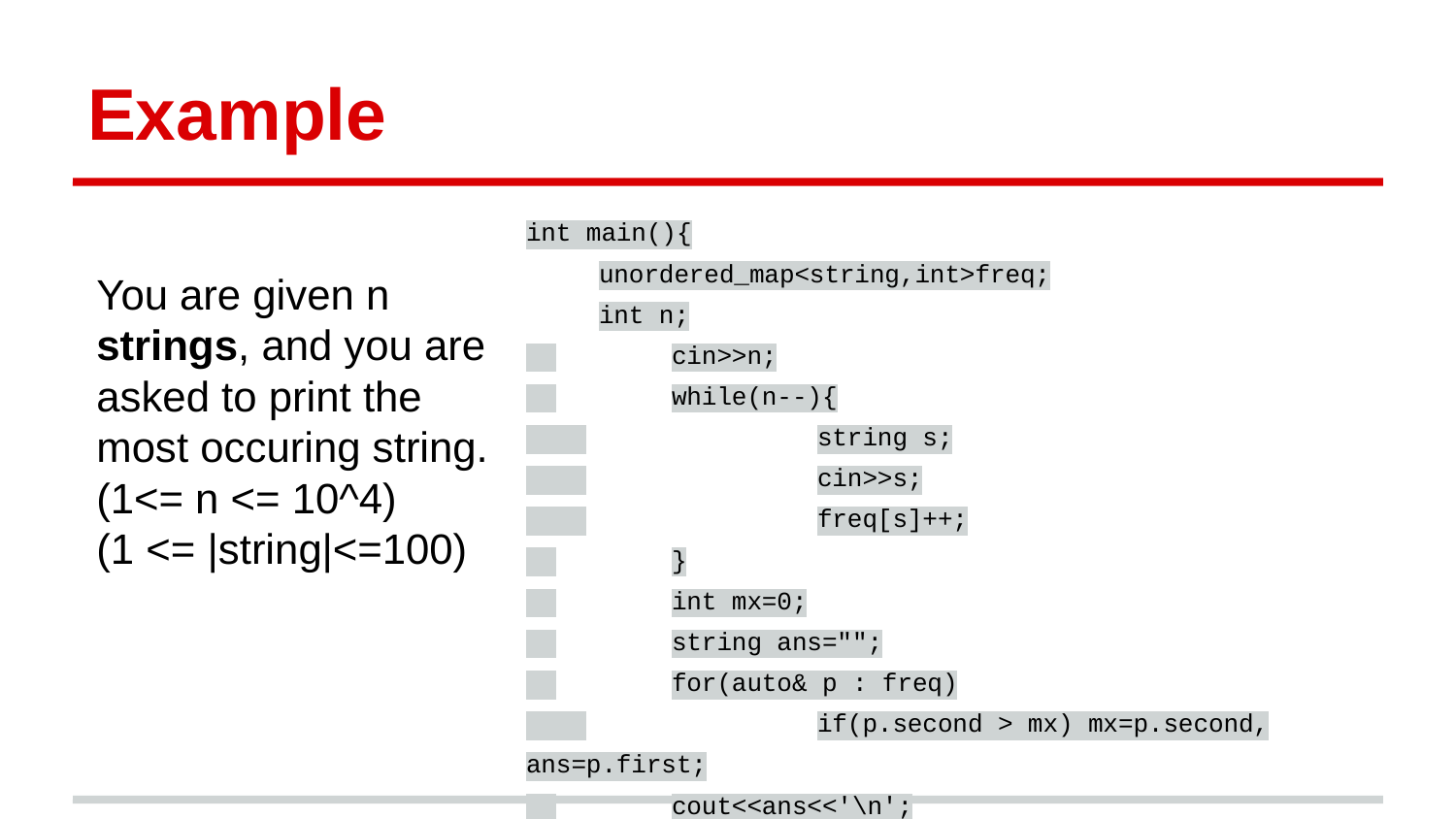

Example
int main(){
unordered_map<string,int>freq;
int n;
  	cin>>n;
  	while(n--){
    		string s;
    		cin>>s;
    		freq[s]++;
  	}
  	int mx=0;
  	string ans="";
  	for(auto& p : freq)
    		if(p.second > mx) mx=p.second, ans=p.first;
  	cout<<ans<<'\n';
}
You are given n strings, and you are asked to print the most occuring string.
(1<= n <= 10^4)
(1 <= |string|<=100)